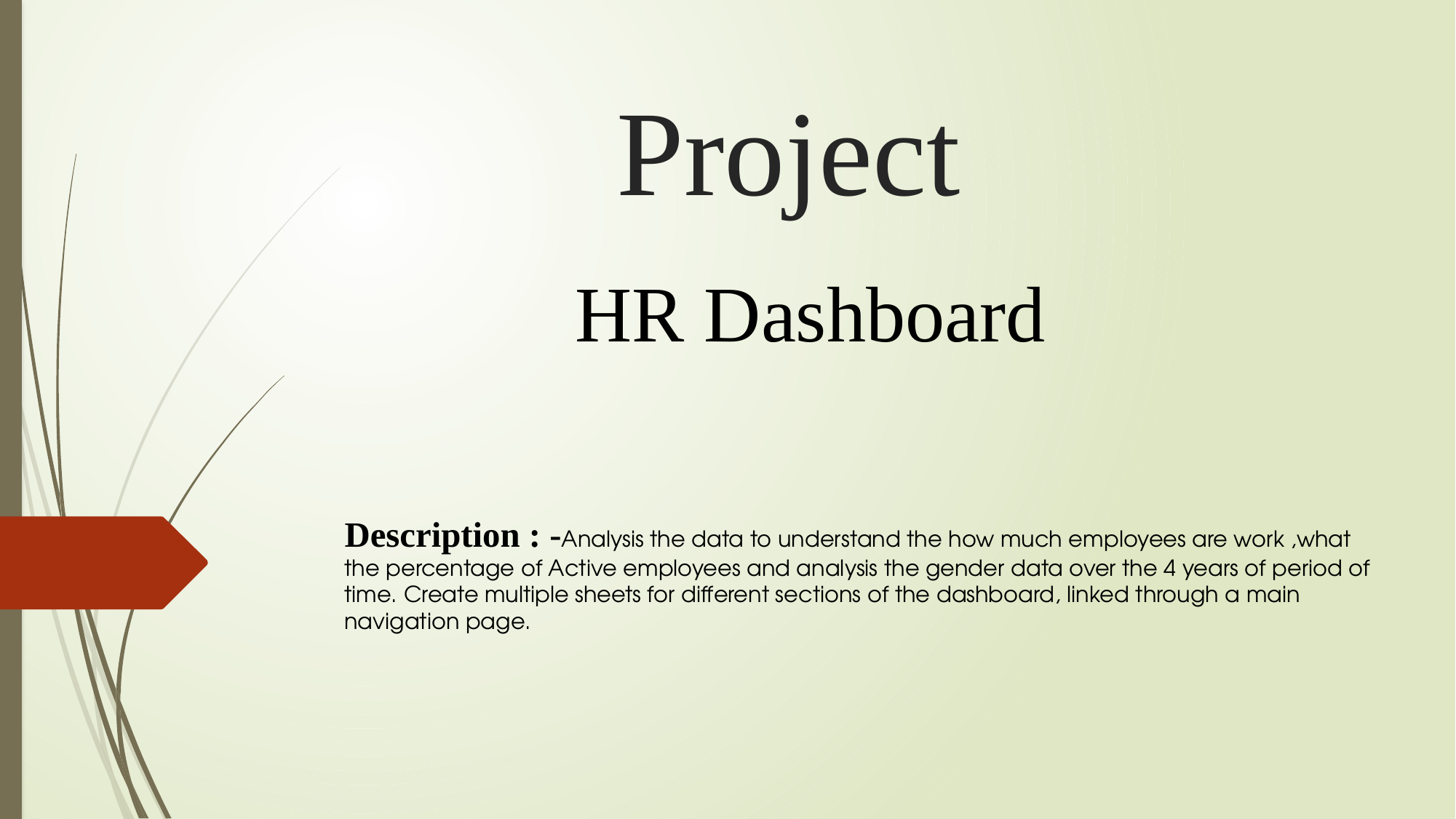

# Project
HR Dashboard
Description : -Analysis the data to understand the how much employees are work ,what the percentage of Active employees and analysis the gender data over the 4 years of period of time. Create multiple sheets for different sections of the dashboard, linked through a main navigation page.